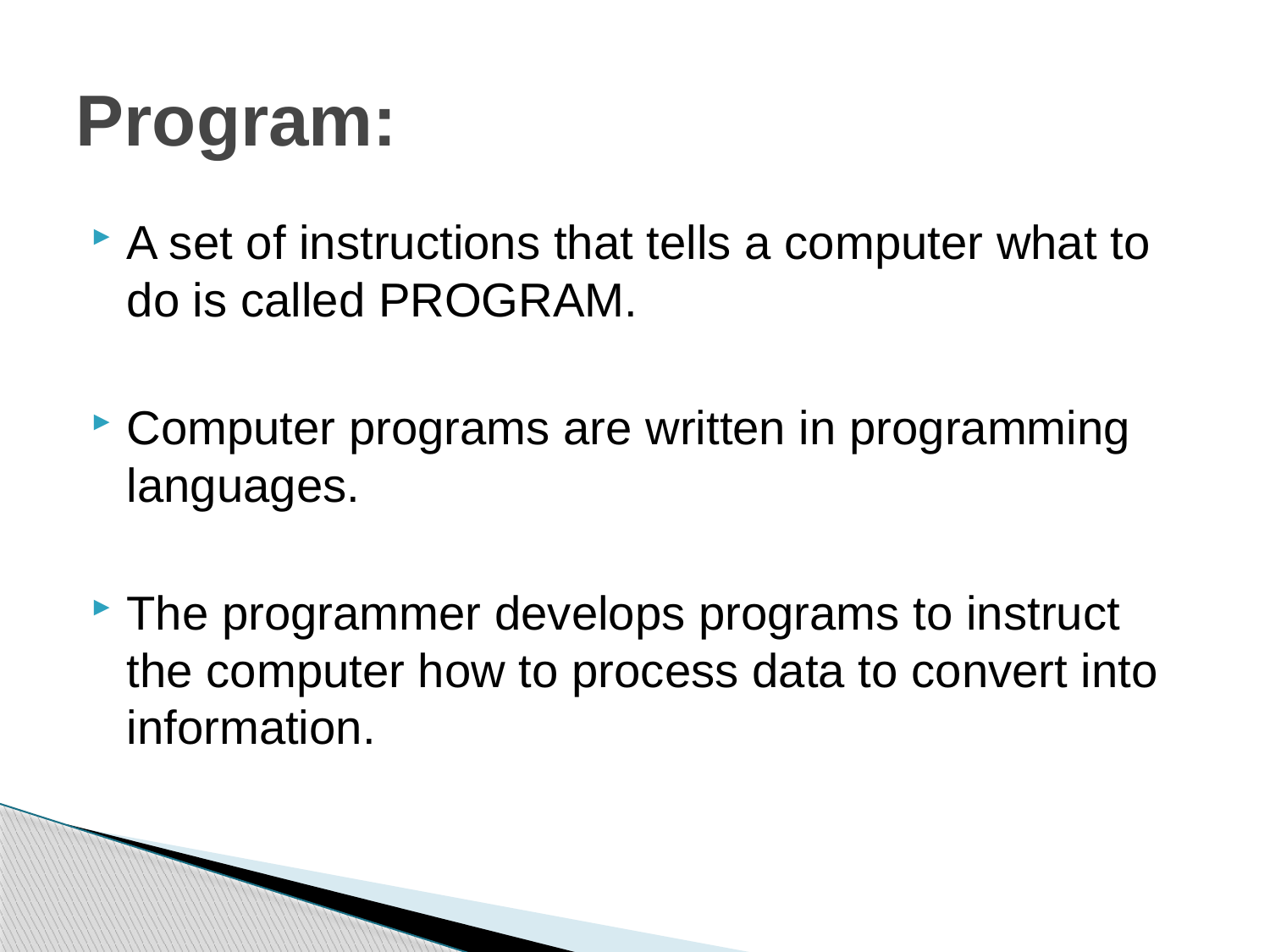

# Program:
A set of instructions that tells a computer what to do is called PROGRAM.

Computer programs are written in programming languages.

The programmer develops programs to instruct the computer how to process data to convert into information.